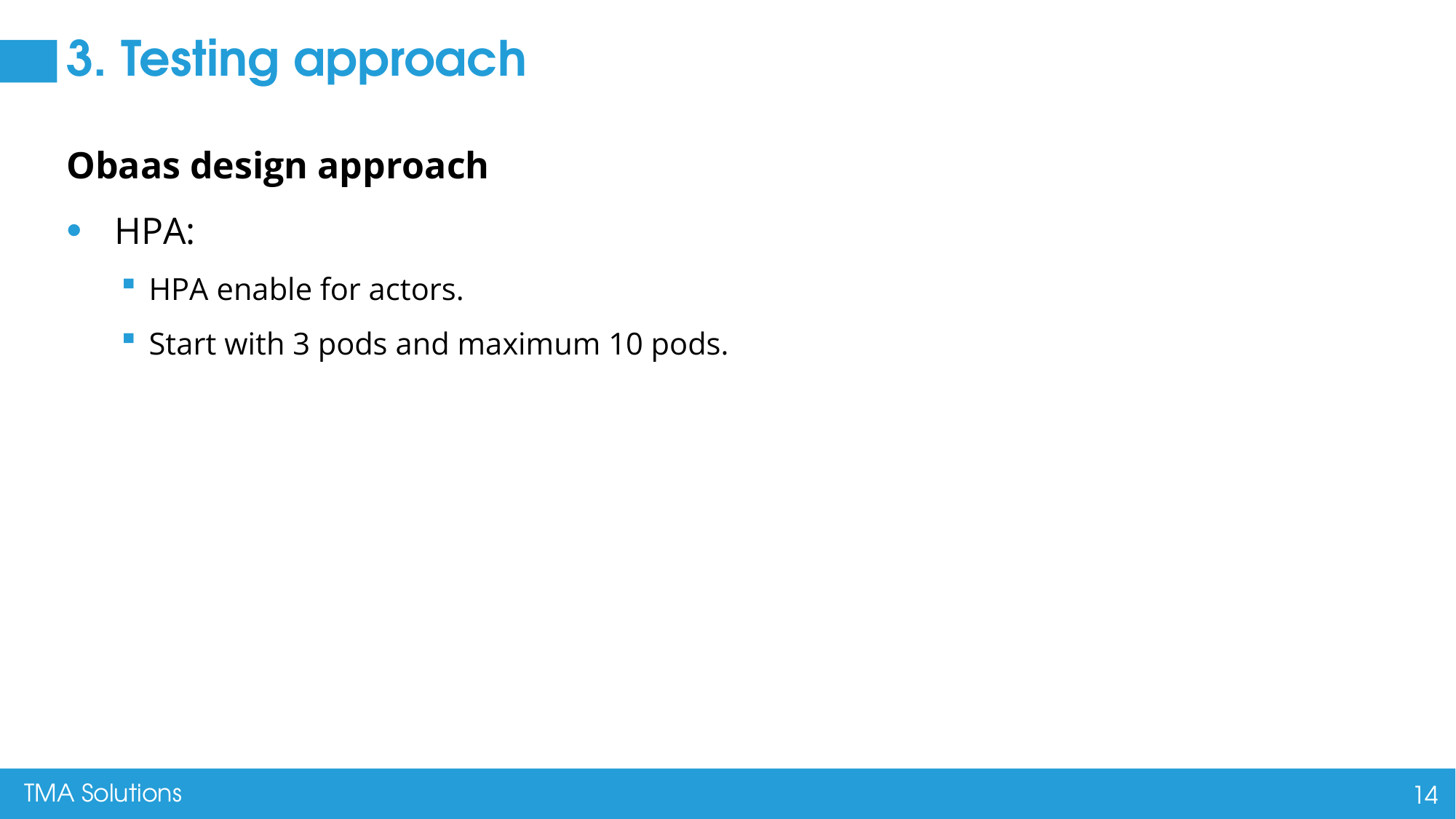

# 3. Testing approach
Obaas design approach
HPA:
HPA enable for actors.
Start with 3 pods and maximum 10 pods.